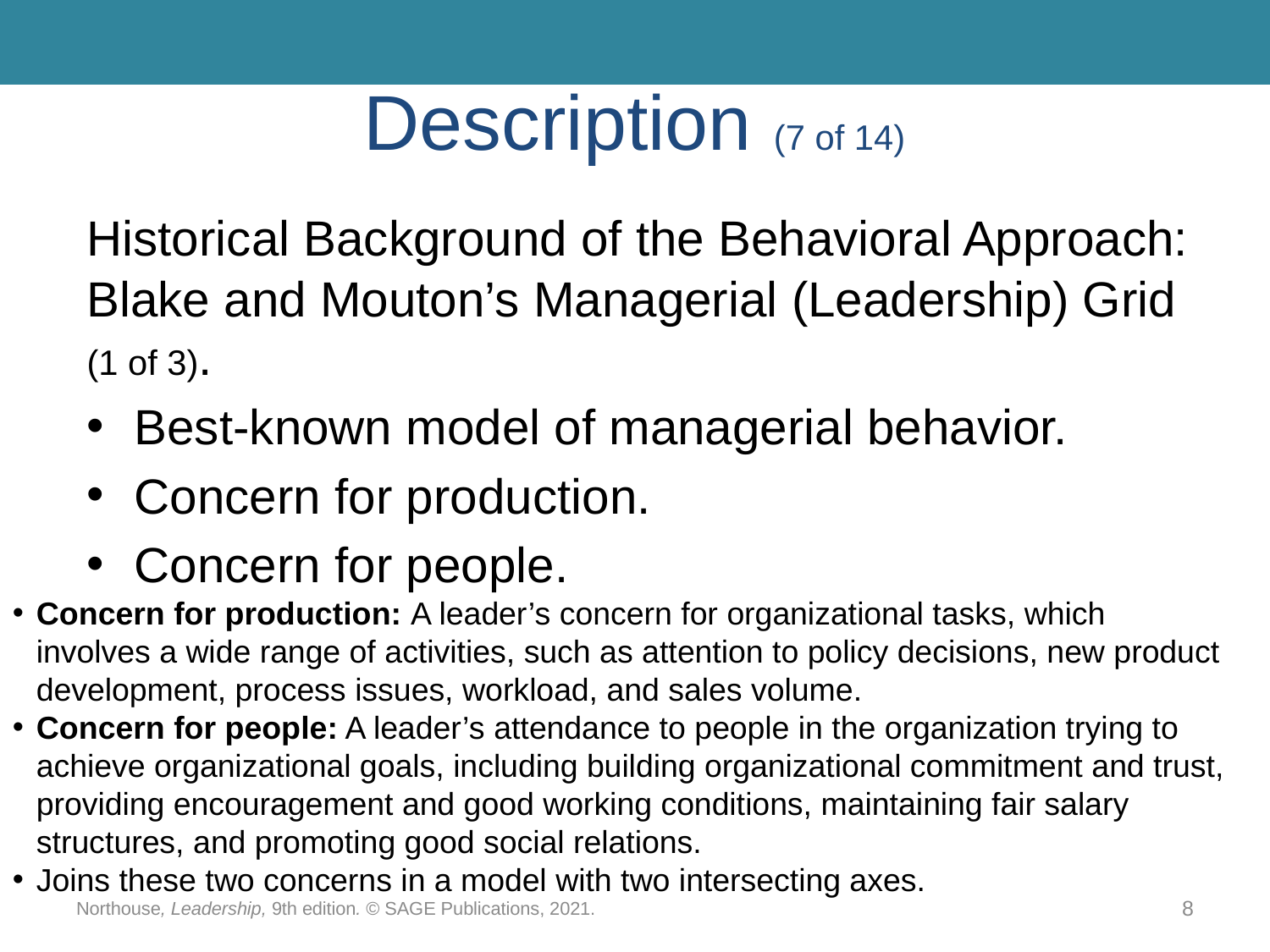

# Description (7 of 14)
Historical Background of the Behavioral Approach: Blake and Mouton’s Managerial (Leadership) Grid (1 of 3).
Best-known model of managerial behavior.
Concern for production.
Concern for people.
Concern for production: A leader’s concern for organizational tasks, which involves a wide range of activities, such as attention to policy decisions, new product development, process issues, workload, and sales volume.
Concern for people: A leader’s attendance to people in the organization trying to achieve organizational goals, including building organizational commitment and trust, providing encouragement and good working conditions, maintaining fair salary structures, and promoting good social relations.
Joins these two concerns in a model with two intersecting axes.
Northouse, Leadership, 9th edition. © SAGE Publications, 2021.
8